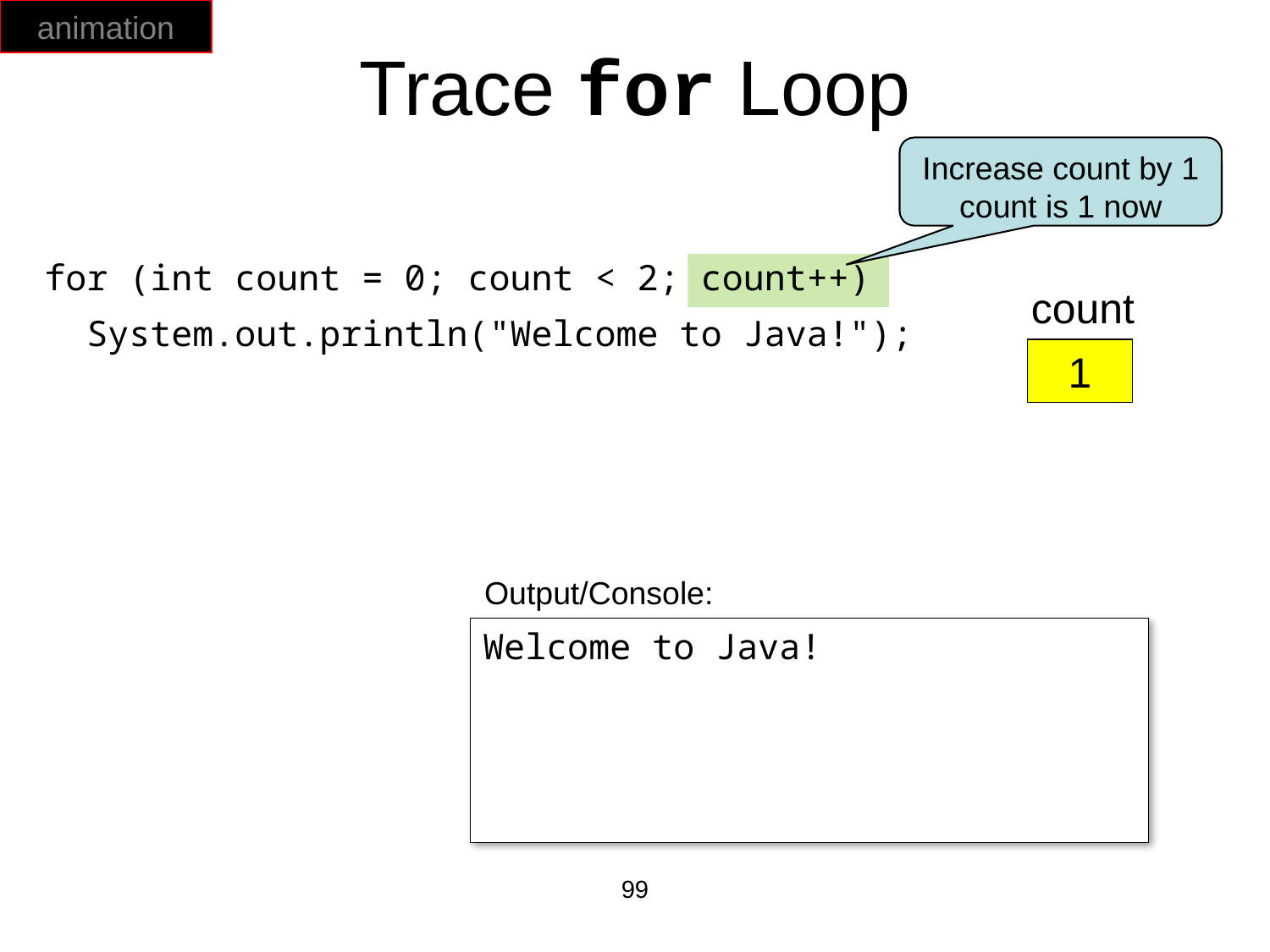

animation
# Trace for Loop
Increase count by 1
count is 1 now
for (int count = 0; count < 2; count++)
  System.out.println("Welcome to Java!");

count
1

Output/Console:
Welcome to Java!

99